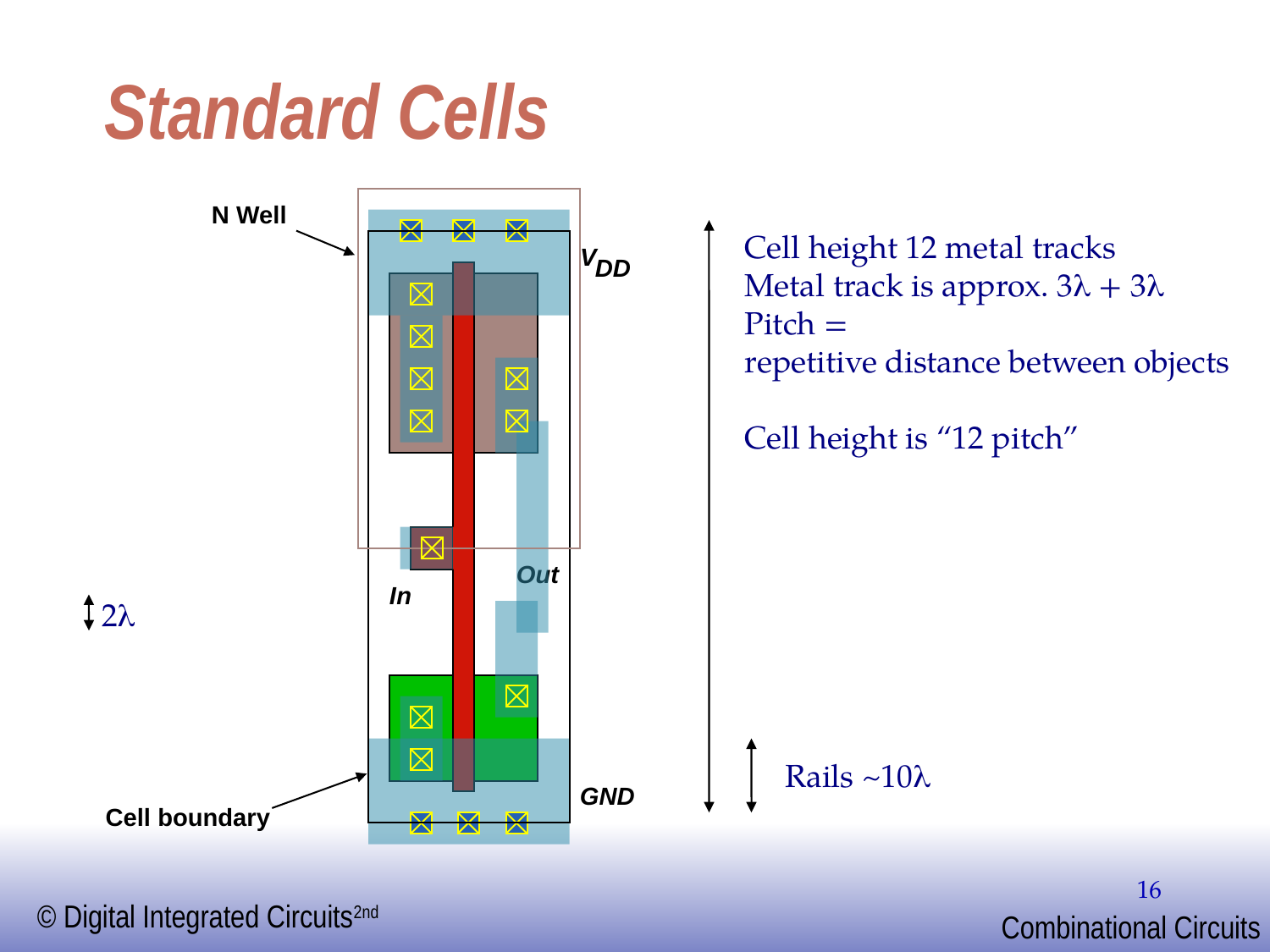

# Standard Cells

N Well

Cell height 12 metal tracks
Metal track is approx. 3λ + 3λ
Pitch =
repetitive distance between objects

Cell height is “12 pitch”

V
DD

Out
In
2λ

Rails ~10λ

GND
Cell boundary

16